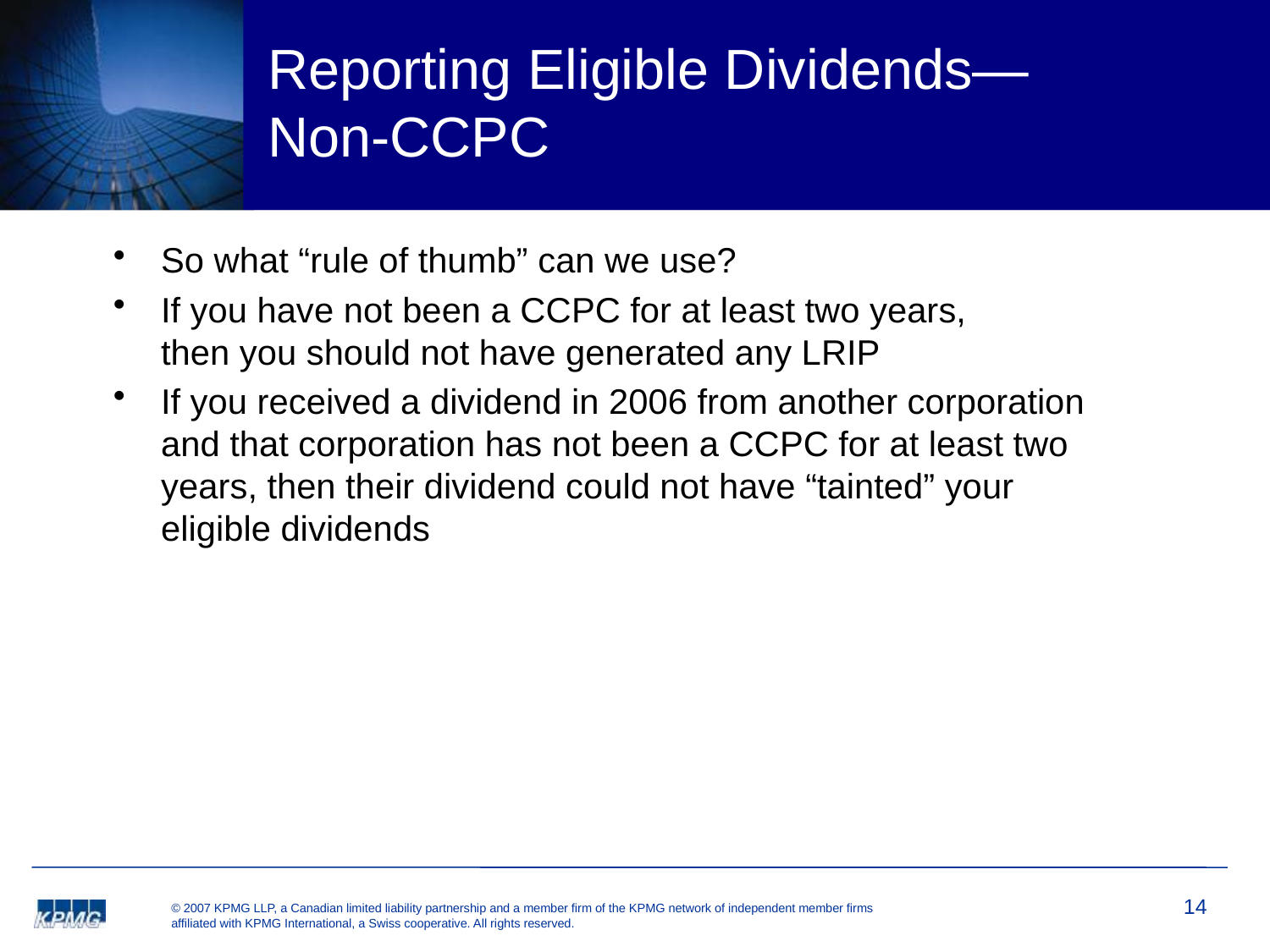

# Reporting Eligible Dividends— Non-CCPC
So what “rule of thumb” can we use?
If you have not been a CCPC for at least two years,
then you should not have generated any LRIP
If you received a dividend in 2006 from another corporation
and that corporation has not been a CCPC for at least two years, then their dividend could not have “tainted” your
eligible dividends